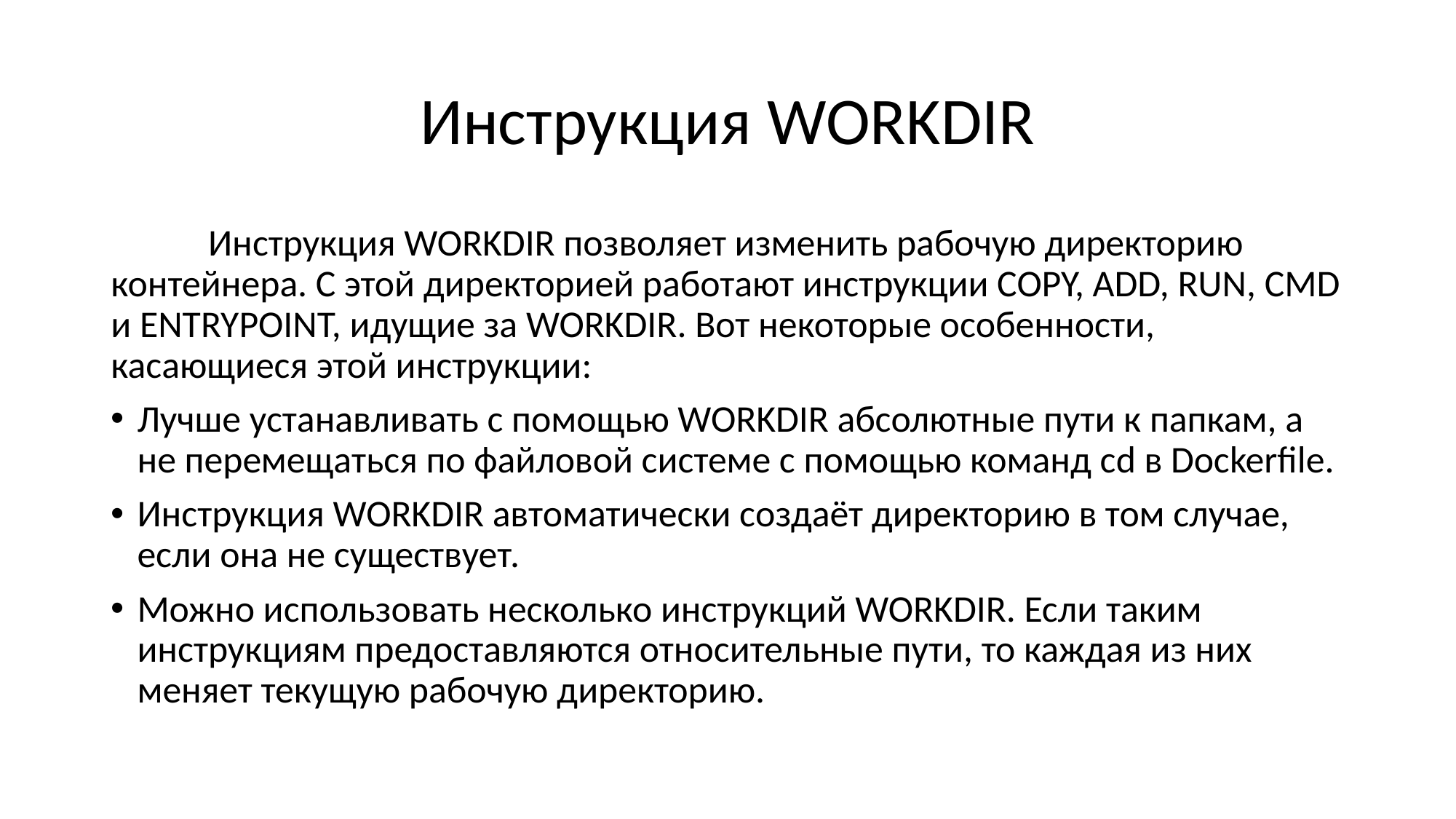

# Инструкция WORKDIR
	Инструкция WORKDIR позволяет изменить рабочую директорию контейнера. С этой директорией работают инструкции COPY, ADD, RUN, CMD и ENTRYPOINT, идущие за WORKDIR. Вот некоторые особенности, касающиеся этой инструкции:
Лучше устанавливать с помощью WORKDIR абсолютные пути к папкам, а не перемещаться по файловой системе с помощью команд cd в Dockerfile.
Инструкция WORKDIR автоматически создаёт директорию в том случае, если она не существует.
Можно использовать несколько инструкций WORKDIR. Если таким инструкциям предоставляются относительные пути, то каждая из них меняет текущую рабочую директорию.